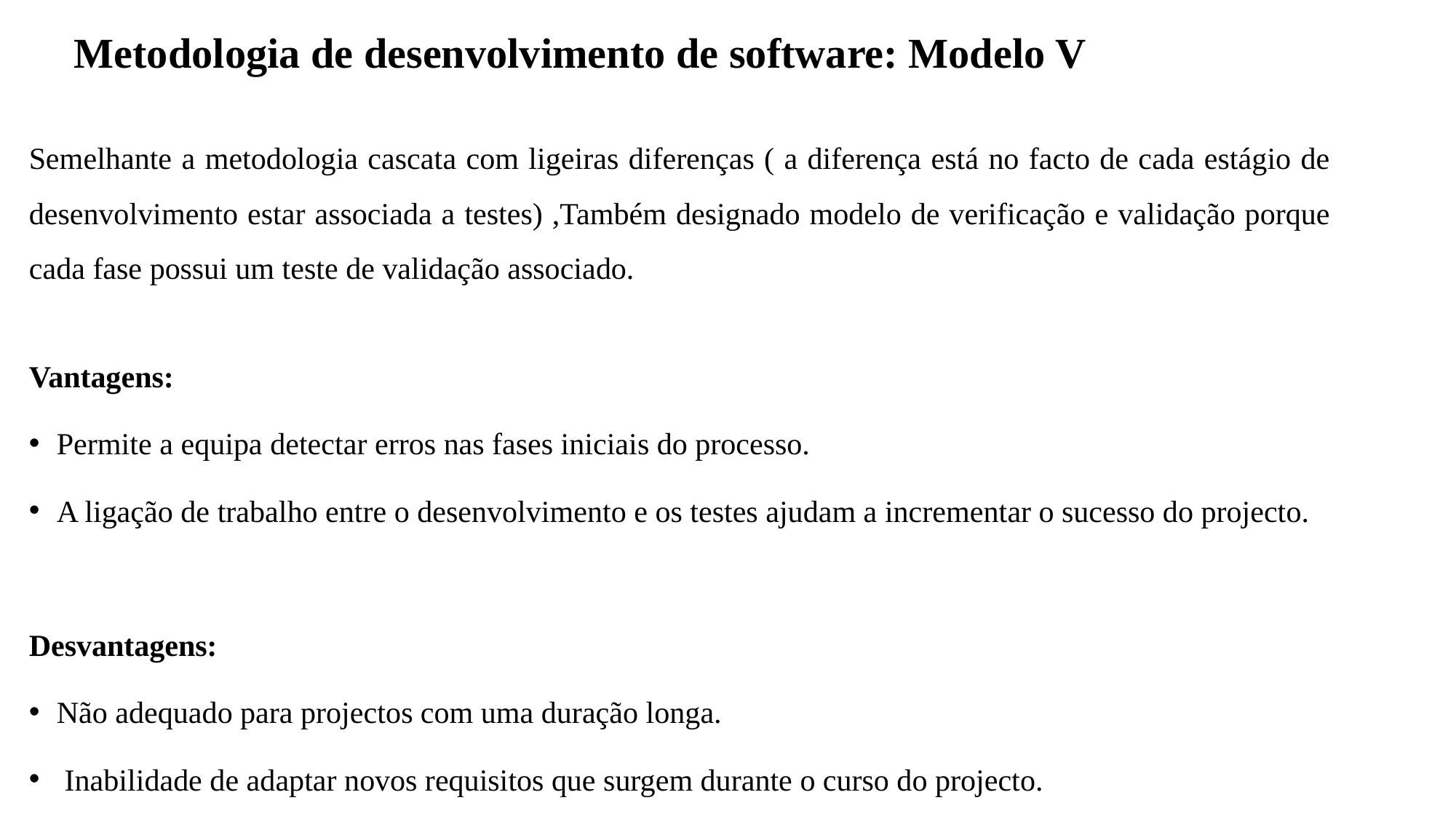

# Metodologia de desenvolvimento de software: Modelo V
Semelhante a metodologia cascata com ligeiras diferenças ( a diferença está no facto de cada estágio de desenvolvimento estar associada a testes) ,Também designado modelo de verificação e validação porque cada fase possui um teste de validação associado.

Vantagens:
Permite a equipa detectar erros nas fases iniciais do processo.
A ligação de trabalho entre o desenvolvimento e os testes ajudam a incrementar o sucesso do projecto.

Desvantagens:
Não adequado para projectos com uma duração longa.
 Inabilidade de adaptar novos requisitos que surgem durante o curso do projecto.